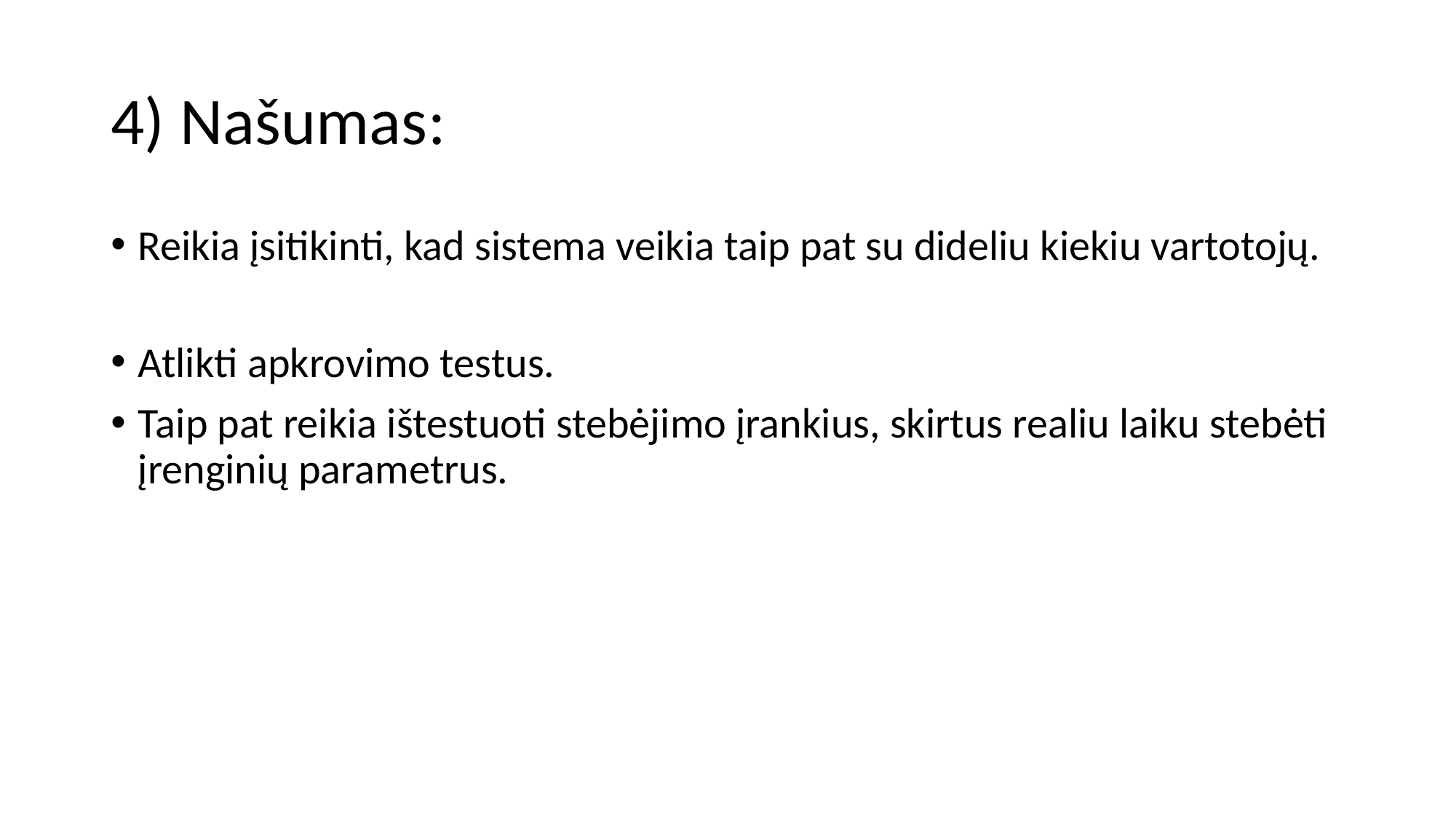

# 4) Našumas:
Reikia įsitikinti, kad sistema veikia taip pat su dideliu kiekiu vartotojų.
Atlikti apkrovimo testus.
Taip pat reikia ištestuoti stebėjimo įrankius, skirtus realiu laiku stebėti įrenginių parametrus.